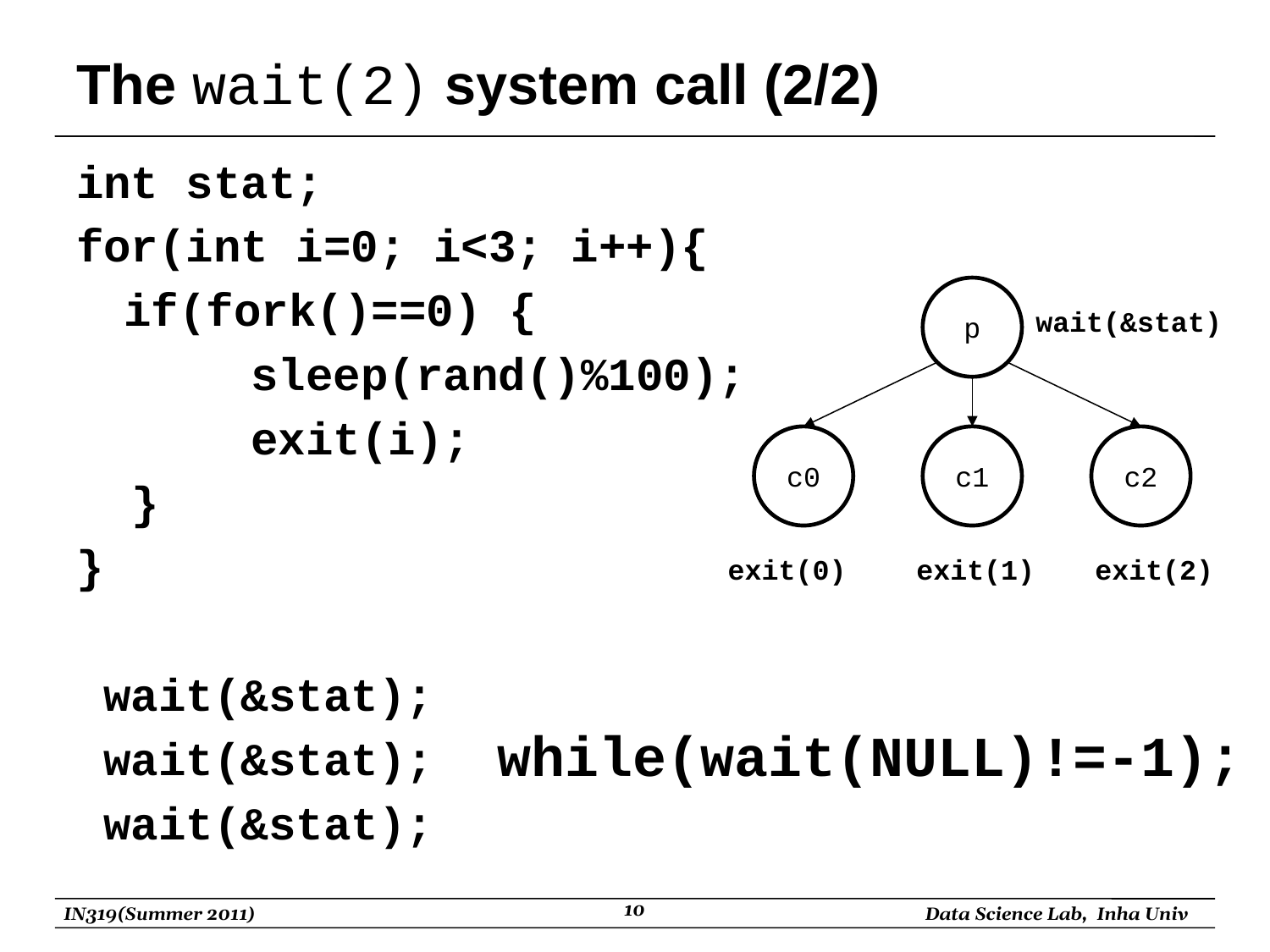

# The wait(2) system call (2/2)
int stat;
for(int i=0; i<3; i++){
 	if(fork()==0) {
    	sleep(rand()%100);
		exit(i);
  }
}

 wait(&stat);
 wait(&stat);
 wait(&stat);
p
wait(&stat)
c0
c1
c2
exit(0)
exit(1)
exit(2)
while(wait(NULL)!=-1);
10